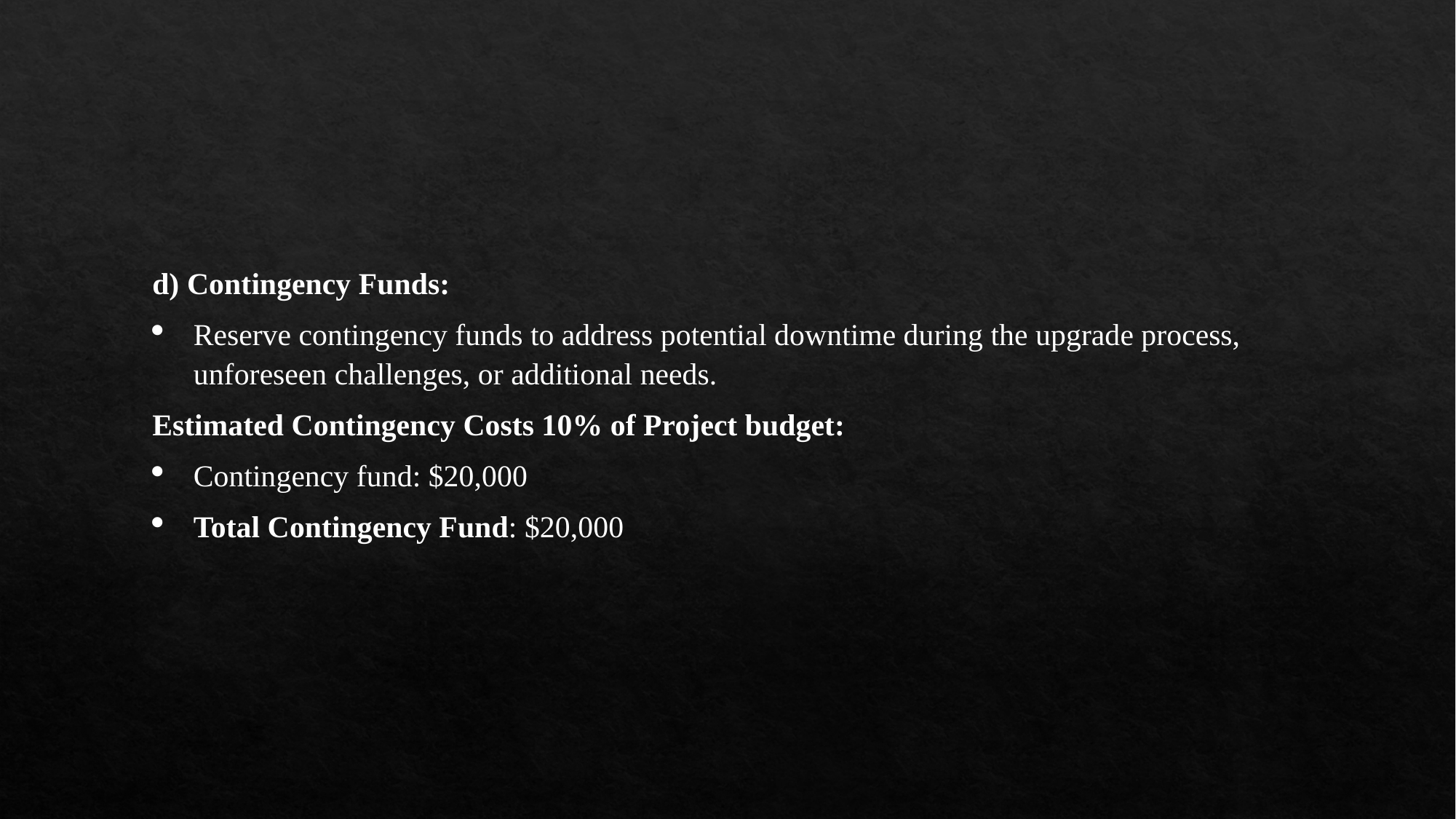

d) Contingency Funds:
Reserve contingency funds to address potential downtime during the upgrade process, unforeseen challenges, or additional needs.
Estimated Contingency Costs 10% of Project budget:
Contingency fund: $20,000
Total Contingency Fund: $20,000